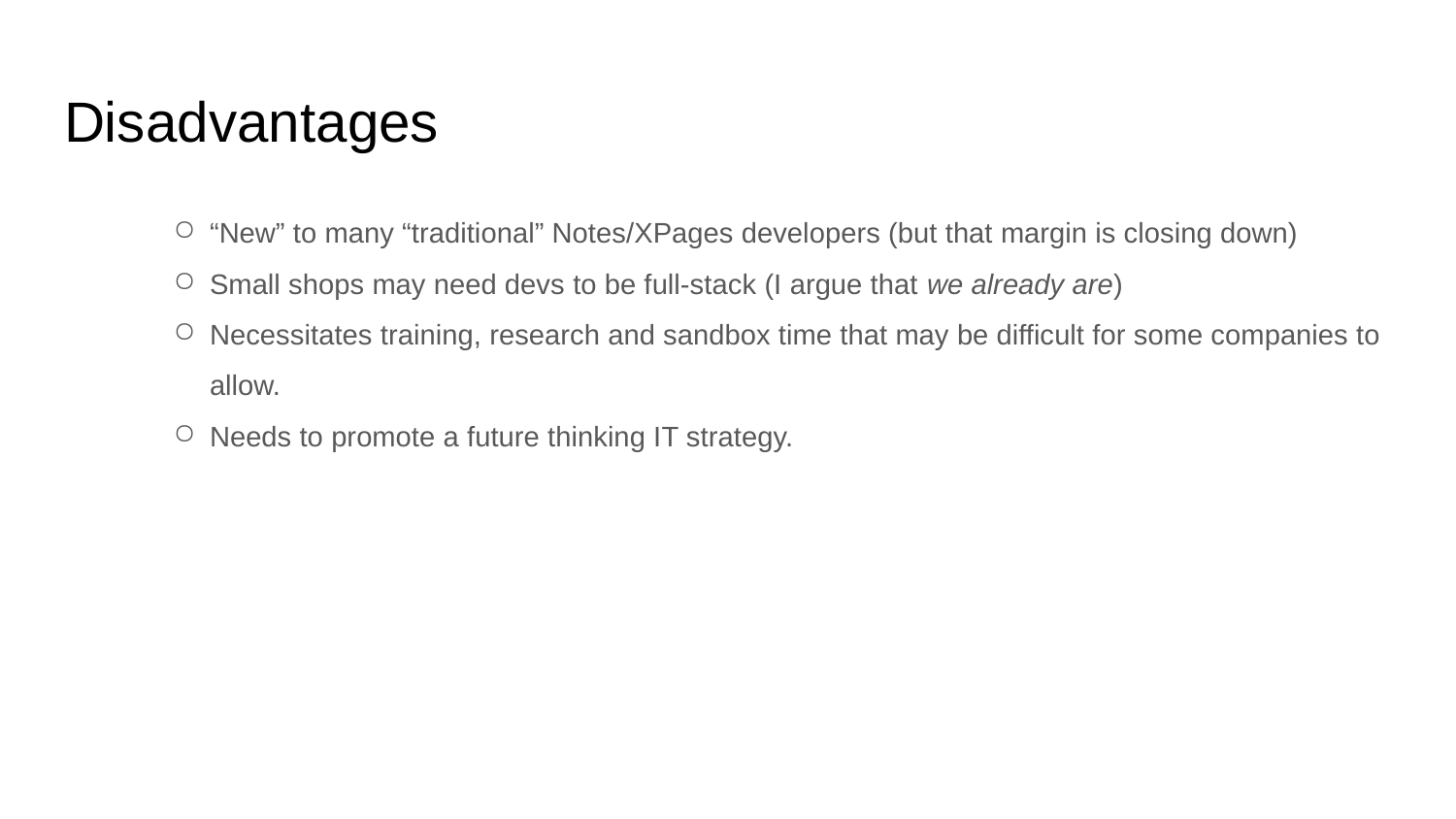

# Disadvantages
“New” to many “traditional” Notes/XPages developers (but that margin is closing down)
Small shops may need devs to be full-stack (I argue that we already are)
Necessitates training, research and sandbox time that may be difficult for some companies to allow.
Needs to promote a future thinking IT strategy.